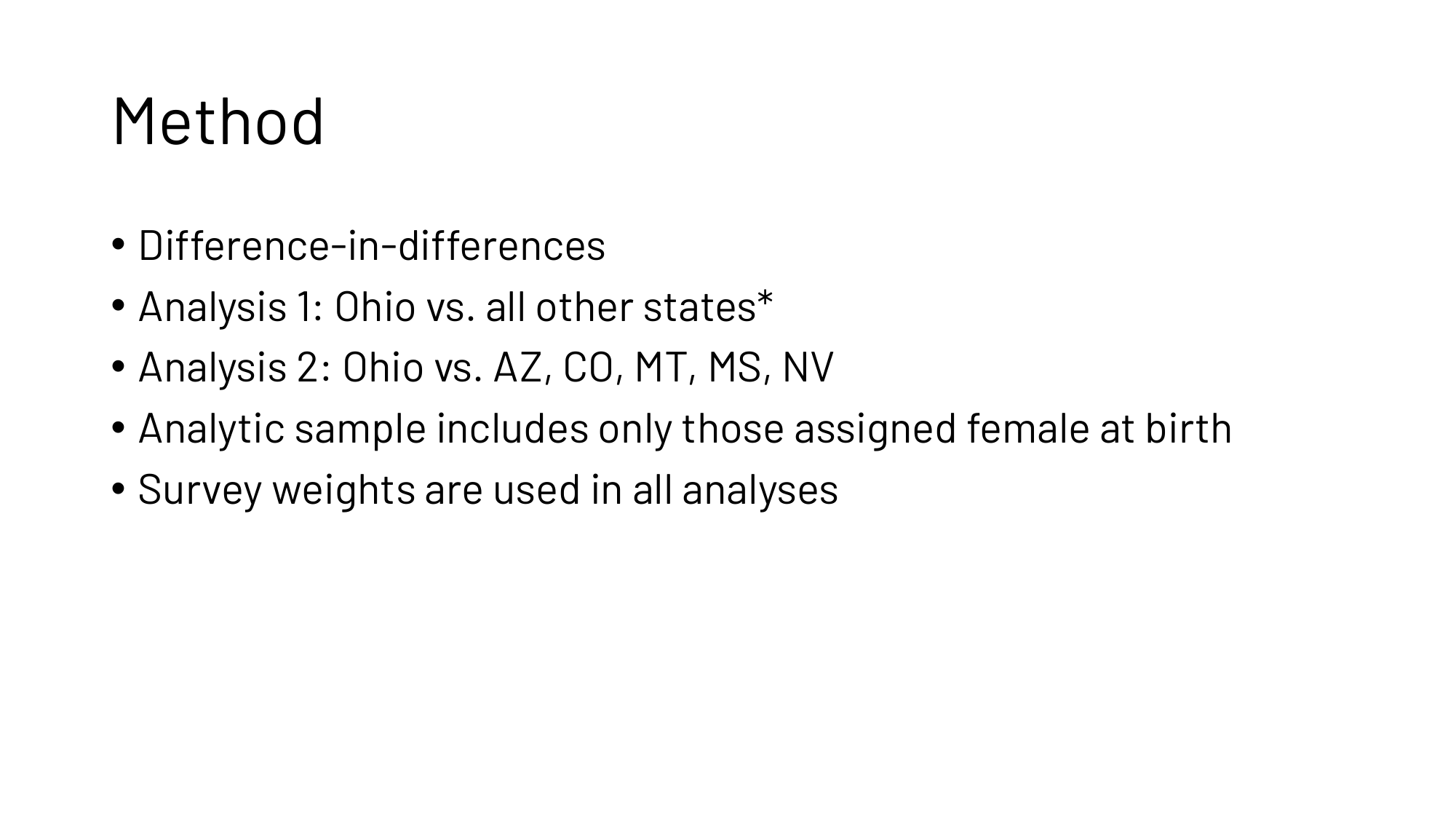

# Method
Difference-in-differences
Analysis 1: Ohio vs. all other states*
Analysis 2: Ohio vs. AZ, CO, MT, MS, NV
Analytic sample includes only those assigned female at birth
Survey weights are used in all analyses